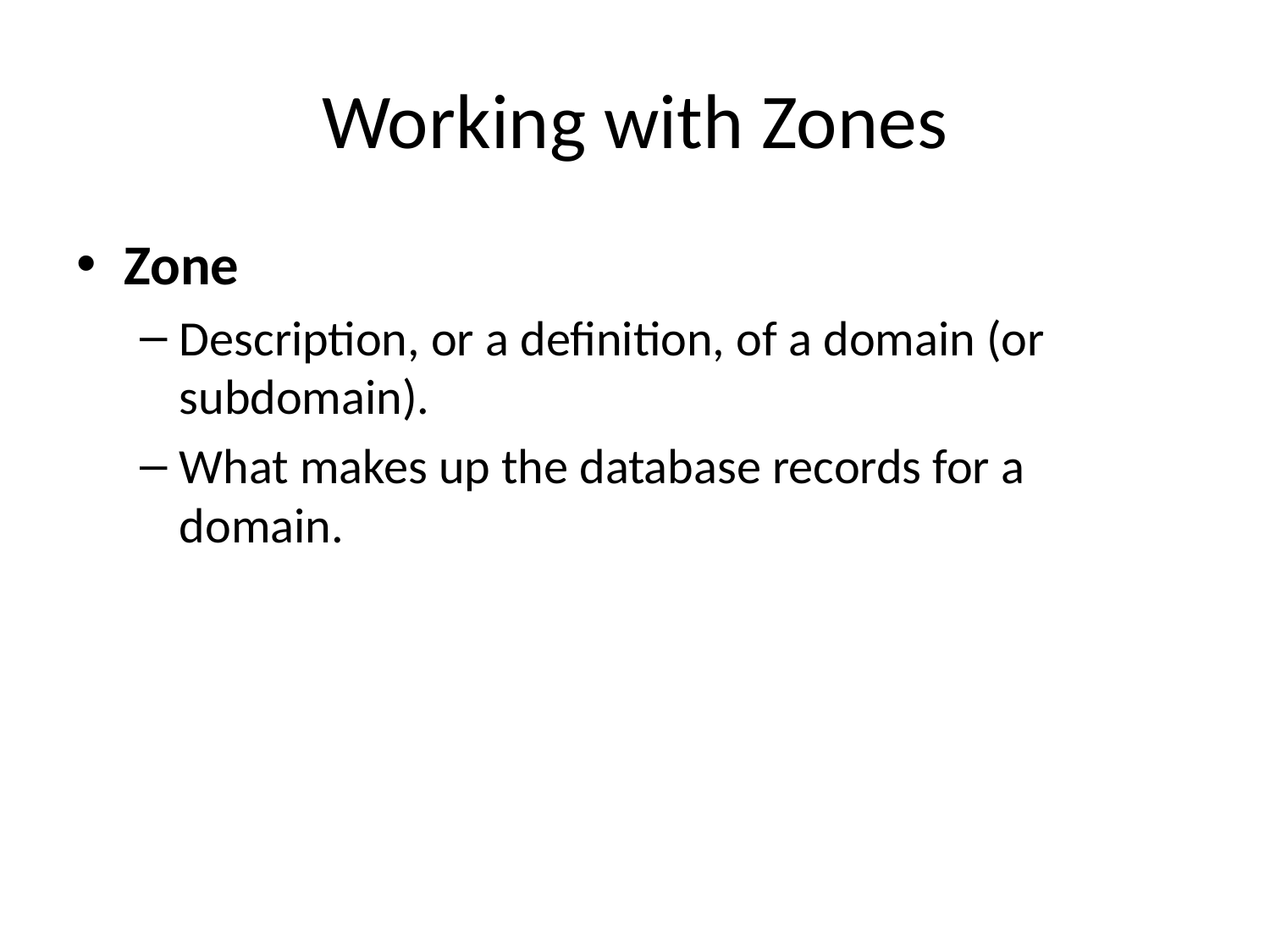

# Working with Zones
Zone
Description, or a definition, of a domain (or subdomain).
What makes up the database records for a domain.